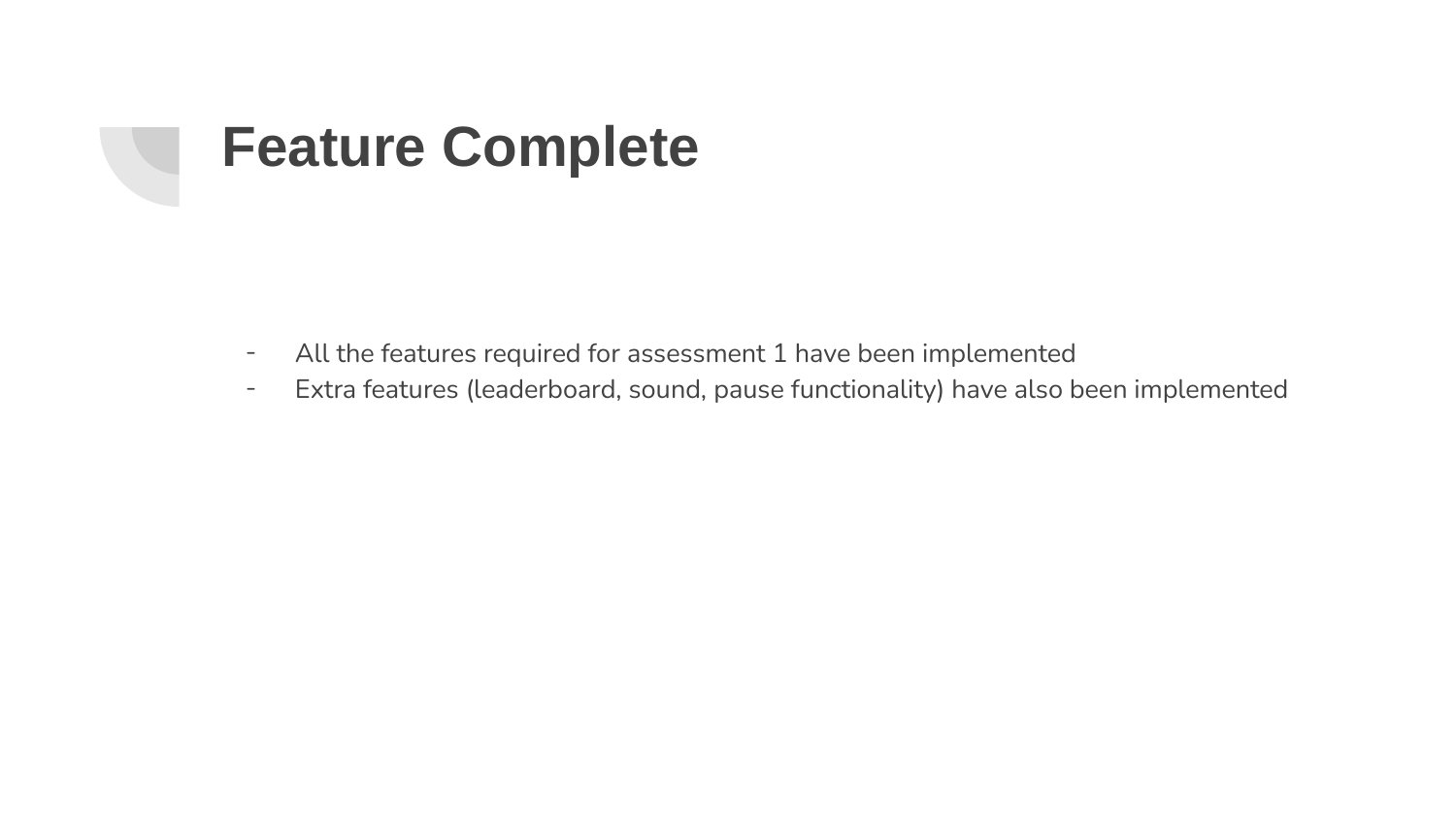

# Feature Complete
All the features required for assessment 1 have been implemented
Extra features (leaderboard, sound, pause functionality) have also been implemented